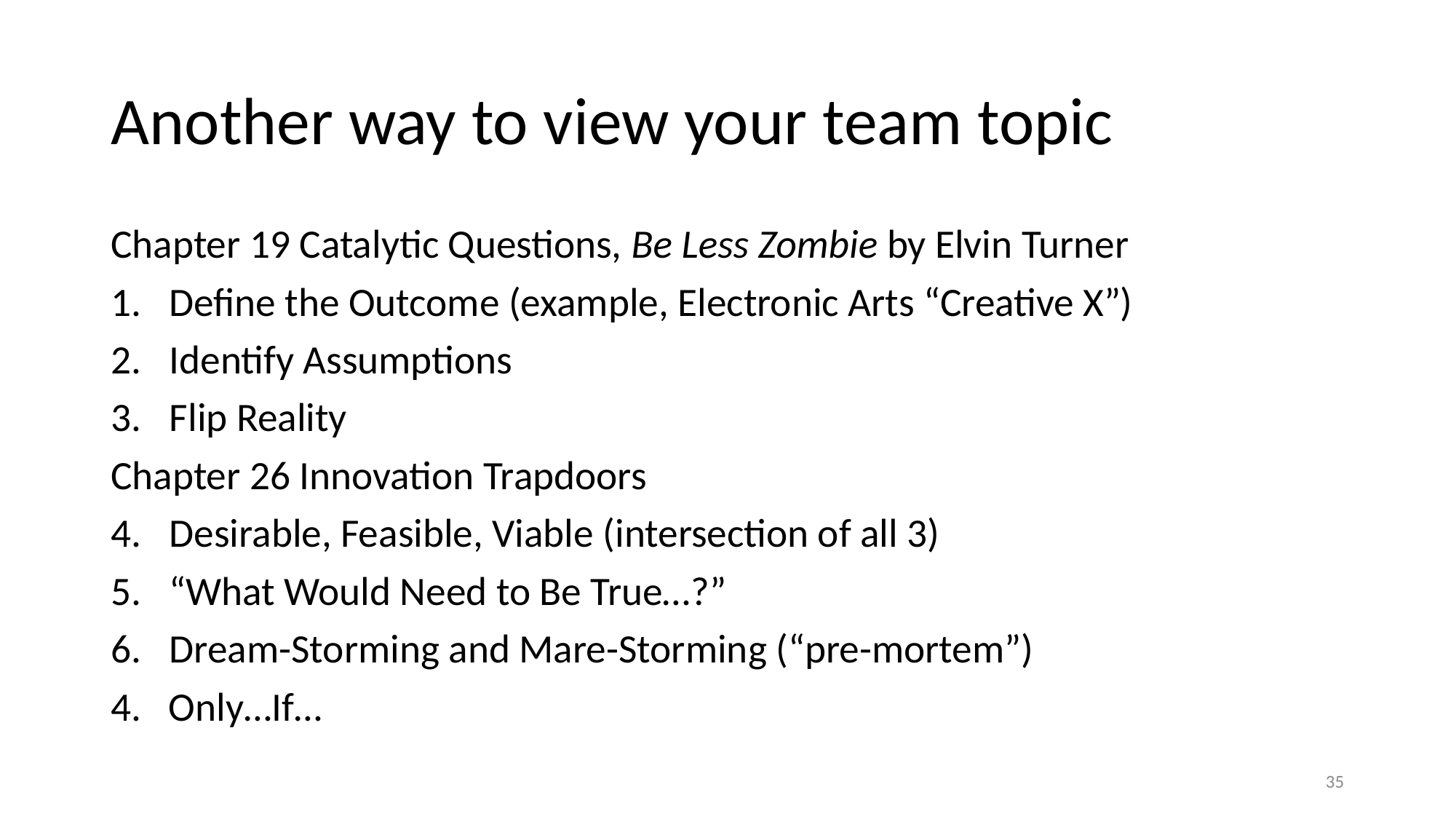

# Another way to view your team topic
Chapter 19 Catalytic Questions, Be Less Zombie by Elvin Turner
Define the Outcome (example, Electronic Arts “Creative X”)
Identify Assumptions
Flip Reality
Chapter 26 Innovation Trapdoors
Desirable, Feasible, Viable (intersection of all 3)
“What Would Need to Be True…?”
Dream-Storming and Mare-Storming (“pre-mortem”)
4.   Only…If…
35